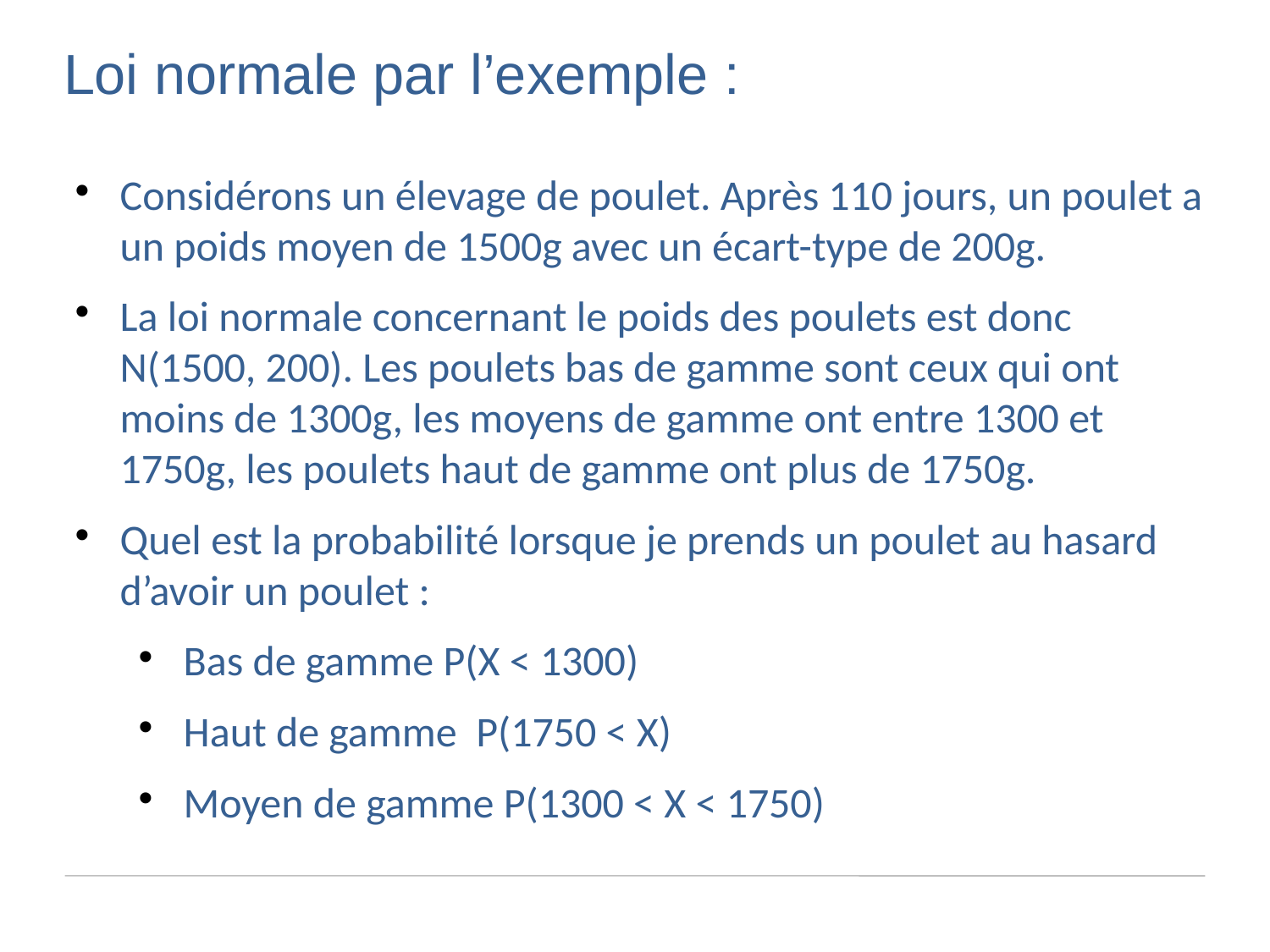

Loi normale par l’exemple :
Considérons un élevage de poulet. Après 110 jours, un poulet a un poids moyen de 1500g avec un écart-type de 200g.
La loi normale concernant le poids des poulets est donc N(1500, 200). Les poulets bas de gamme sont ceux qui ont moins de 1300g, les moyens de gamme ont entre 1300 et 1750g, les poulets haut de gamme ont plus de 1750g.
Quel est la probabilité lorsque je prends un poulet au hasard d’avoir un poulet :
Bas de gamme P(X < 1300)
Haut de gamme  P(1750 < X)
Moyen de gamme P(1300 < X < 1750)